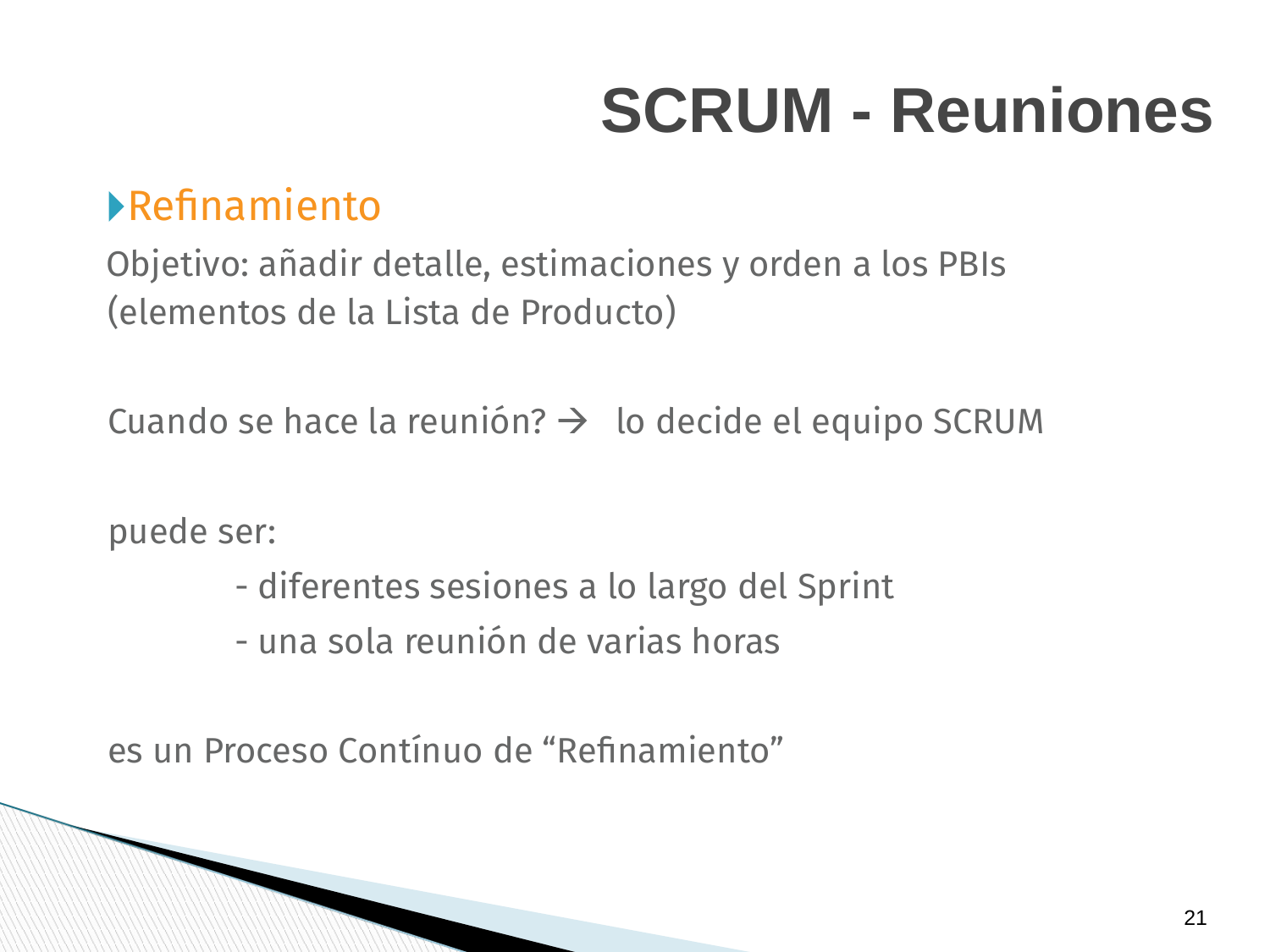

SCRUM - Reuniones
Refinamiento
Objetivo: añadir detalle, estimaciones y orden a los PBIs (elementos de la Lista de Producto)

	Cuando se hace la reunión? 🡪	lo decide el equipo SCRUM

	puede ser:
		- diferentes sesiones a lo largo del Sprint
		- una sola reunión de varias horas

	es un Proceso Contínuo de “Refinamiento”

21